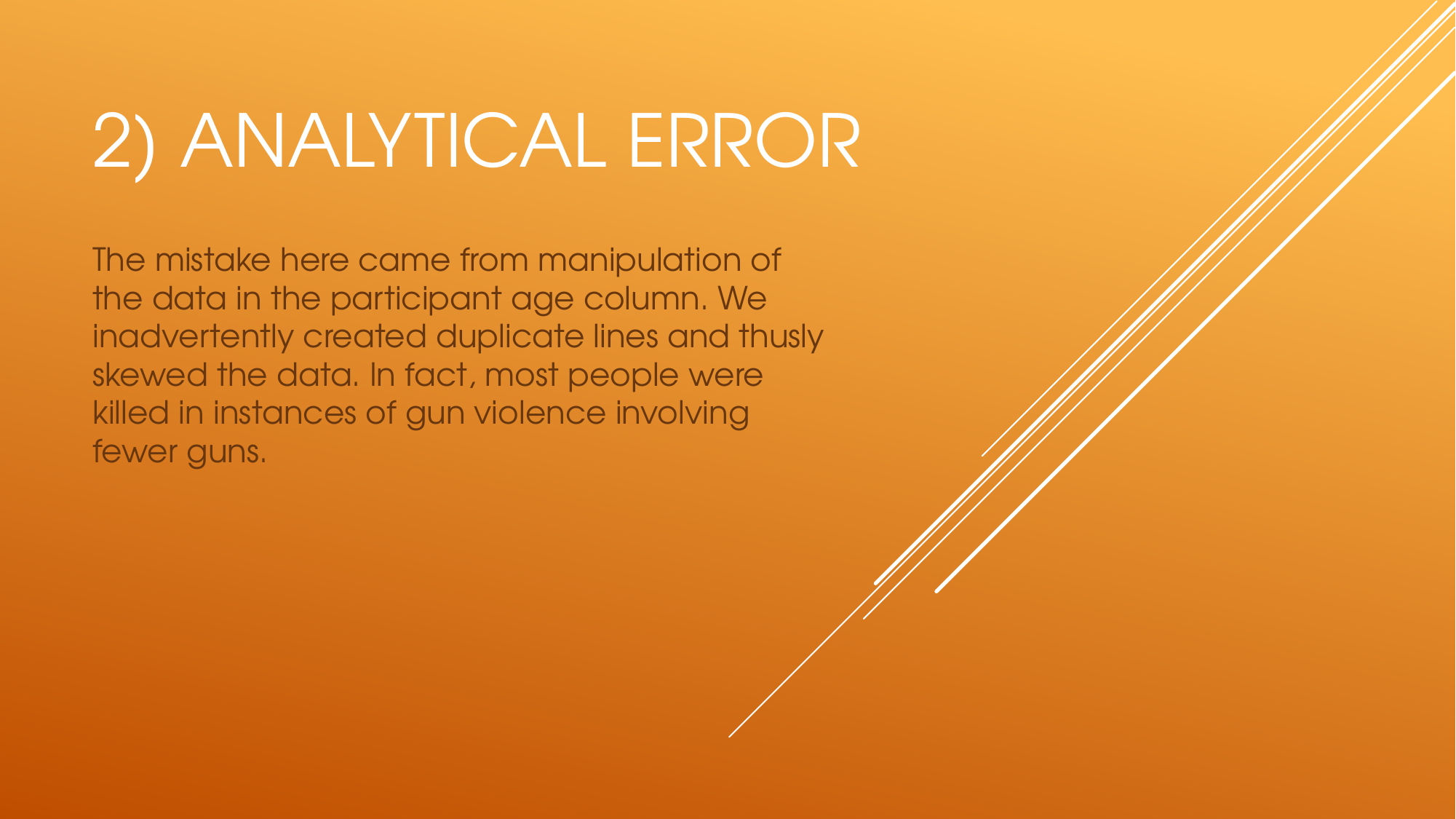

# 2) Analytical error
The mistake here came from manipulation of the data in the participant age column. We inadvertently created duplicate lines and thusly skewed the data. In fact, most people were killed in instances of gun violence involving fewer guns.